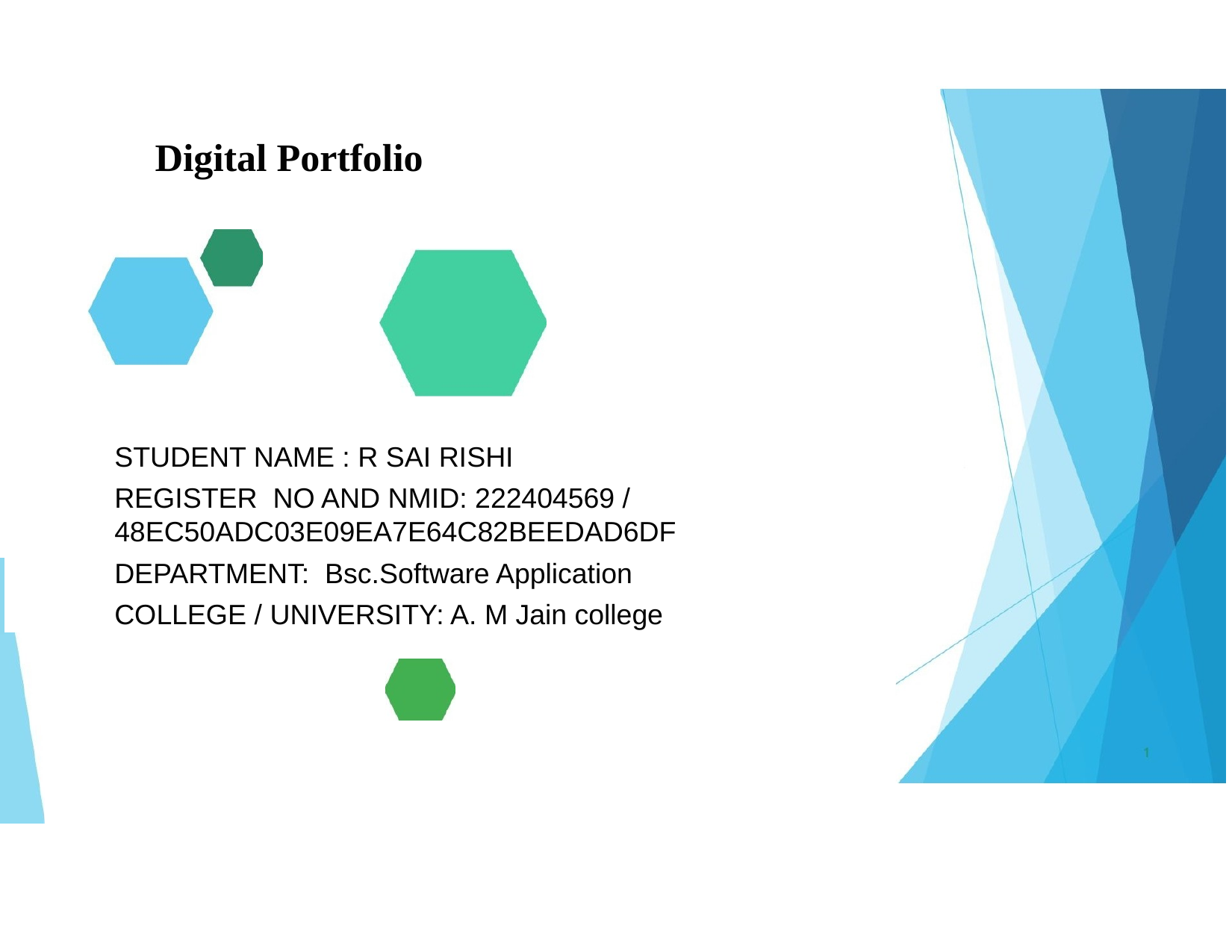

Digital Portfolio

STUDENT NAME : R SAI RISHI
REGISTER  NO AND NMID: 222404569 / 48EC50ADC03E09EA7E64C82BEEDAD6DF
DEPARTMENT:  Bsc.Software Application
COLLEGE / UNIVERSITY: A. M Jain college